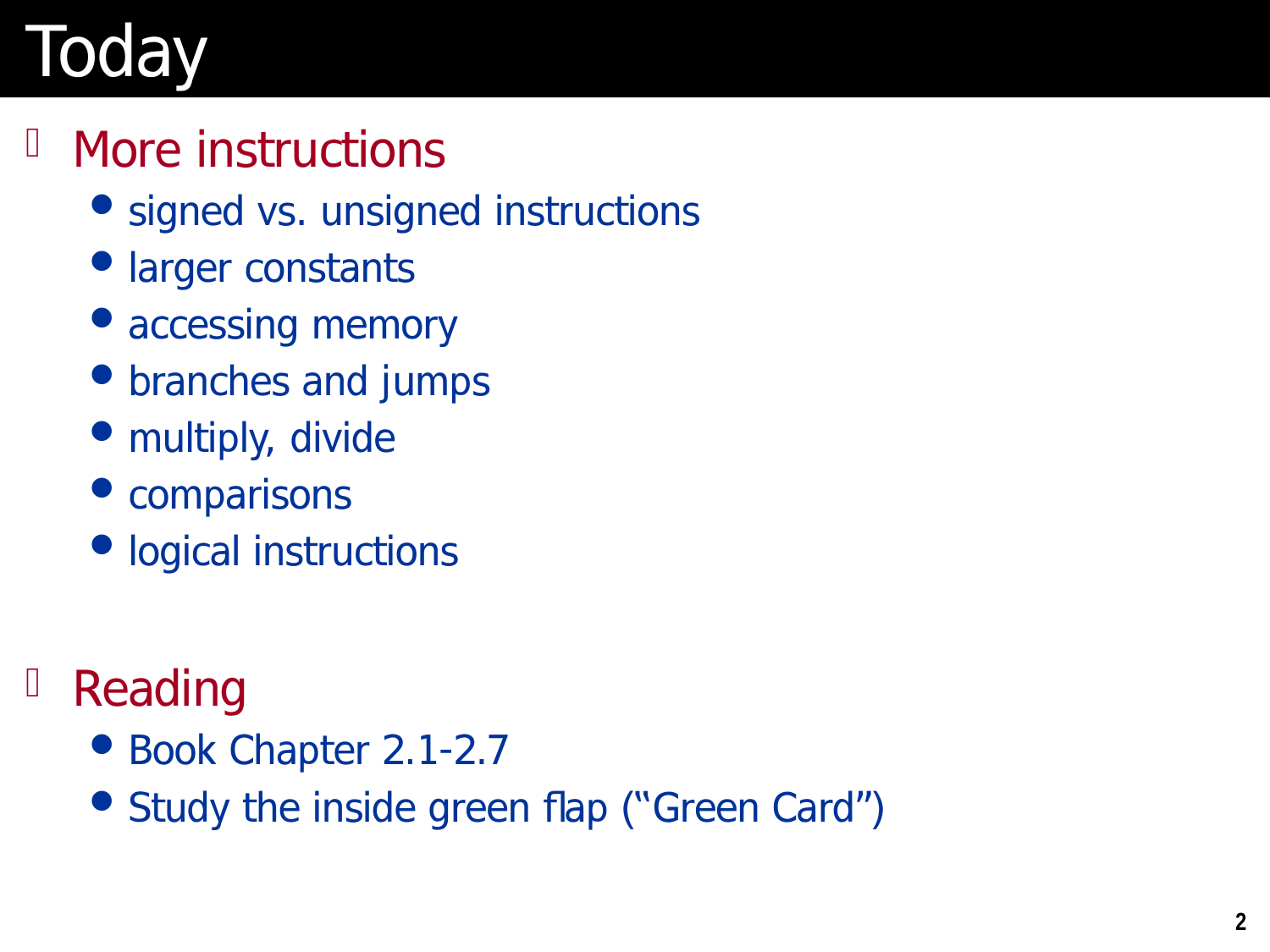

# Today
More instructions
signed vs. unsigned instructions
larger constants
accessing memory
branches and jumps
multiply, divide
comparisons
logical instructions

Reading
Book Chapter 2.1-2.7
Study the inside green flap (“Green Card”)

2